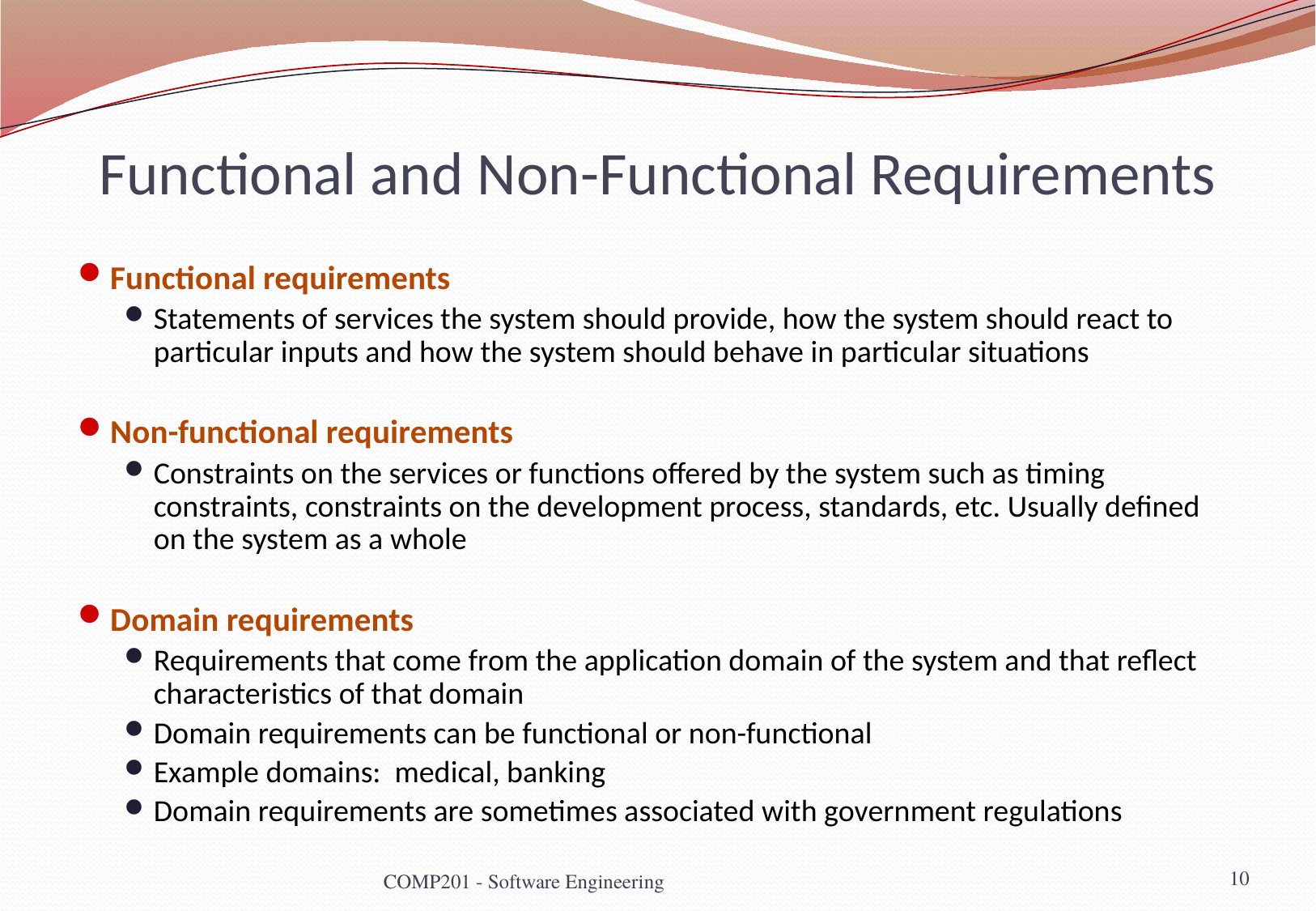

# Functional and Non-Functional Requirements
Functional requirements
Statements of services the system should provide, how the system should react to particular inputs and how the system should behave in particular situations

Non-functional requirements
Constraints on the services or functions offered by the system such as timing constraints, constraints on the development process, standards, etc. Usually defined on the system as a whole

Domain requirements
Requirements that come from the application domain of the system and that reflect characteristics of that domain
Domain requirements can be functional or non-functional
Example domains:  medical, banking
Domain requirements are sometimes associated with government regulations

COMP201 - Software Engineering
10